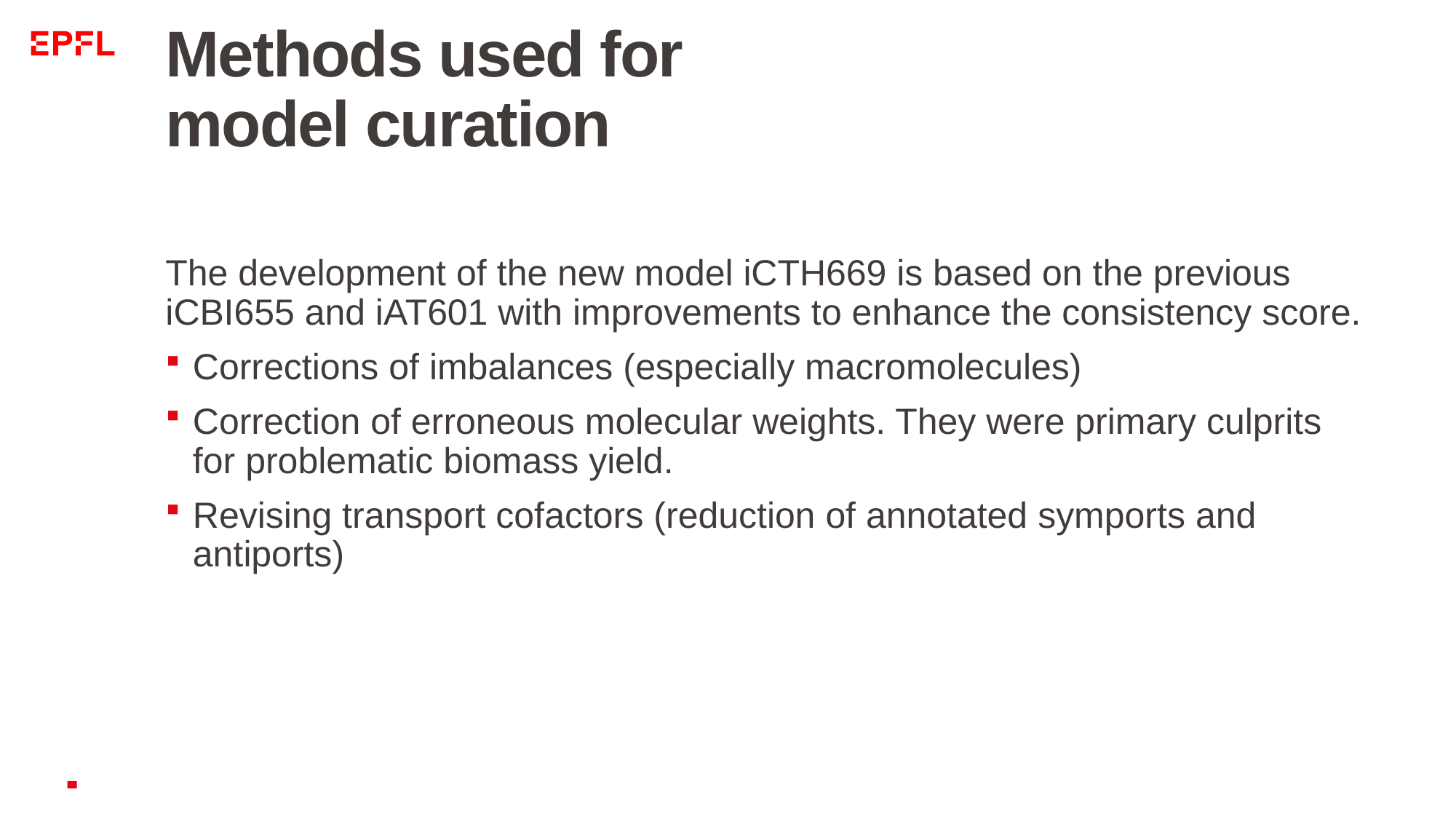

# Methods used for model curation
The development of the new model iCTH669 is based on the previous iCBI655 and iAT601 with improvements to enhance the consistency score.
Corrections of imbalances (especially macromolecules)
Correction of erroneous molecular weights. They were primary culprits for problematic biomass yield.
Revising transport cofactors (reduction of annotated symports and antiports)